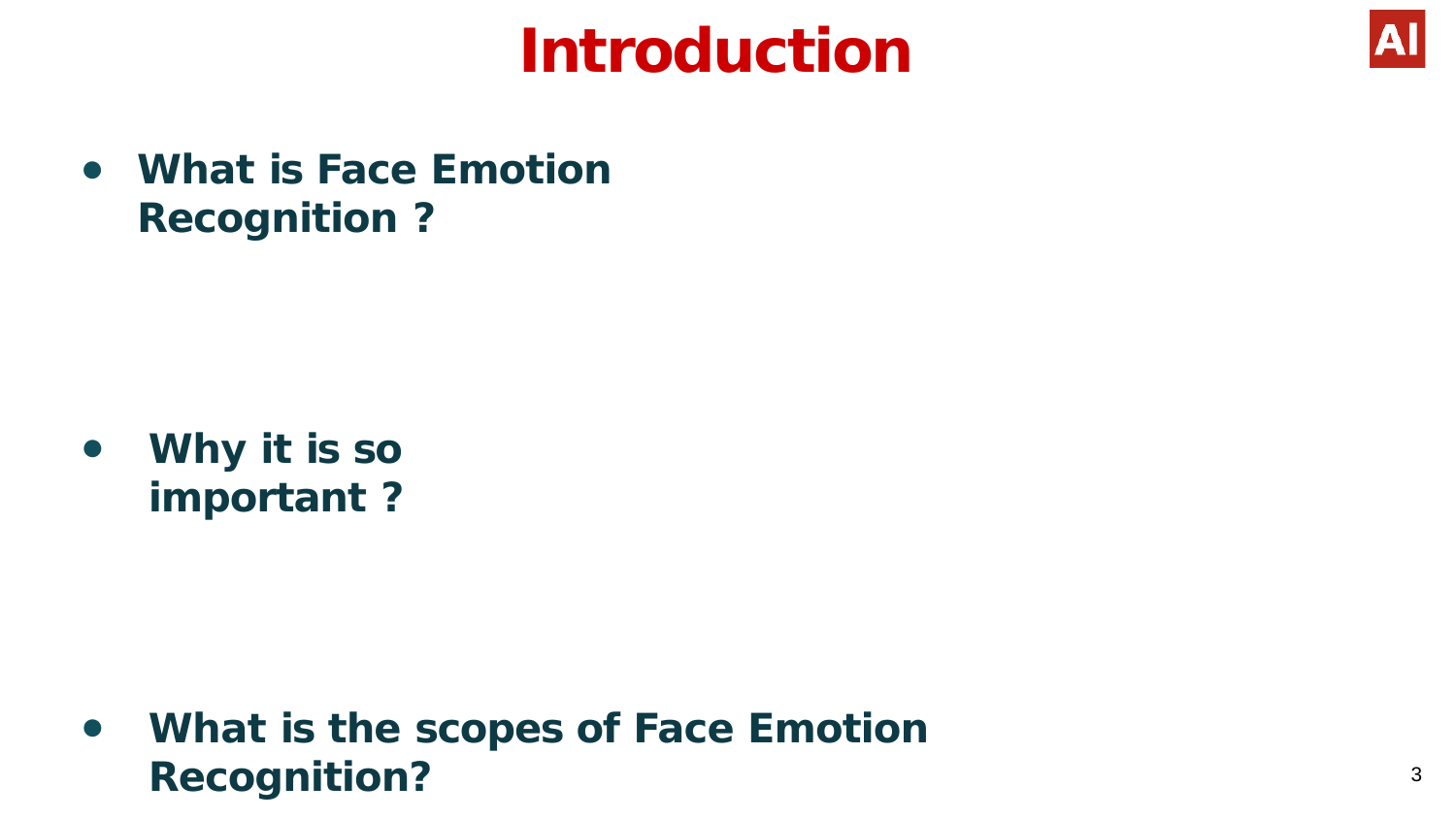

# Introduction
What is Face Emotion Recognition ?
Why it is so important ?
What is the scopes of Face Emotion Recognition?
3